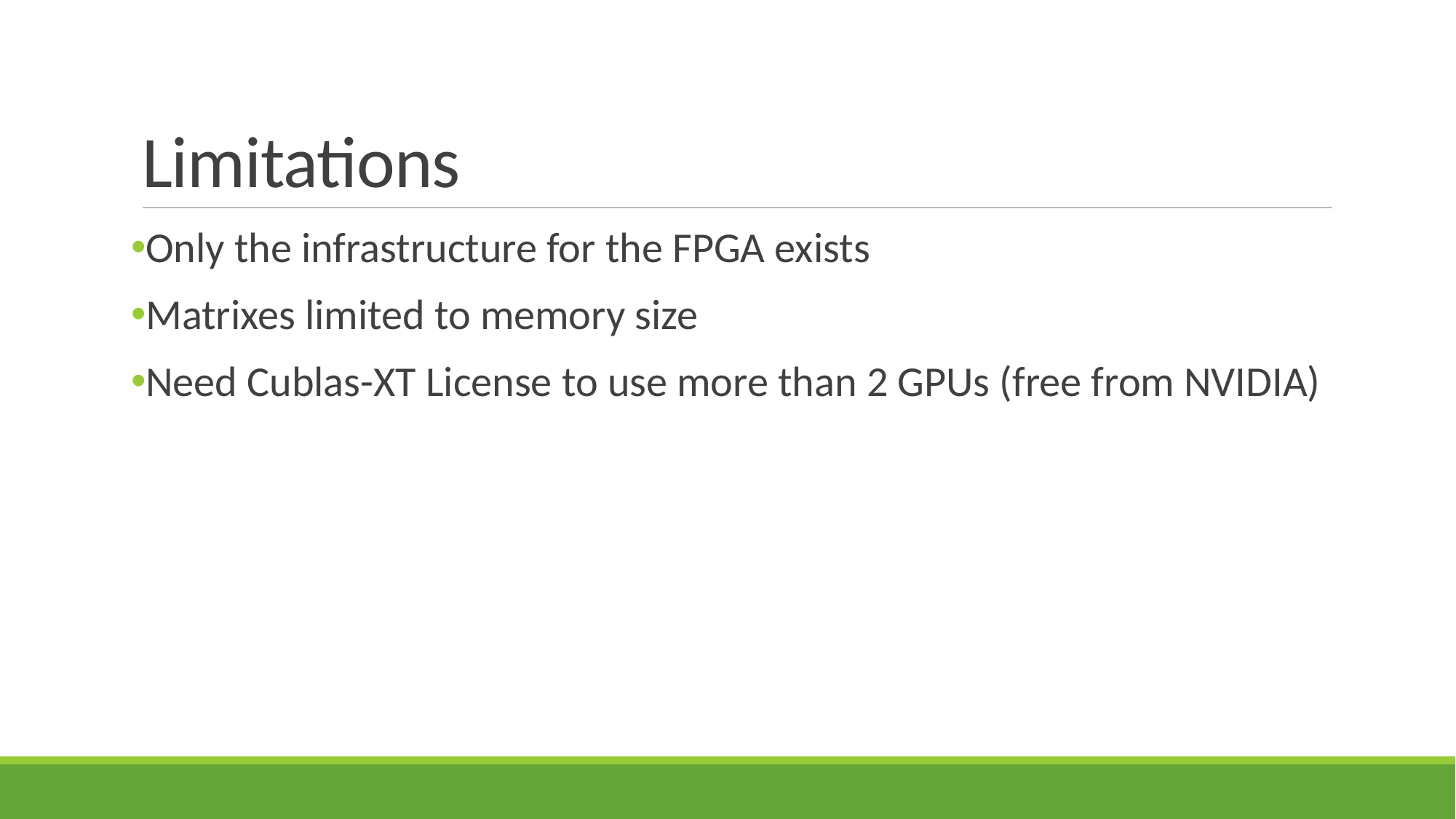

# Limitations
Only the infrastructure for the FPGA exists
Matrixes limited to memory size
Need Cublas-XT License to use more than 2 GPUs (free from NVIDIA)